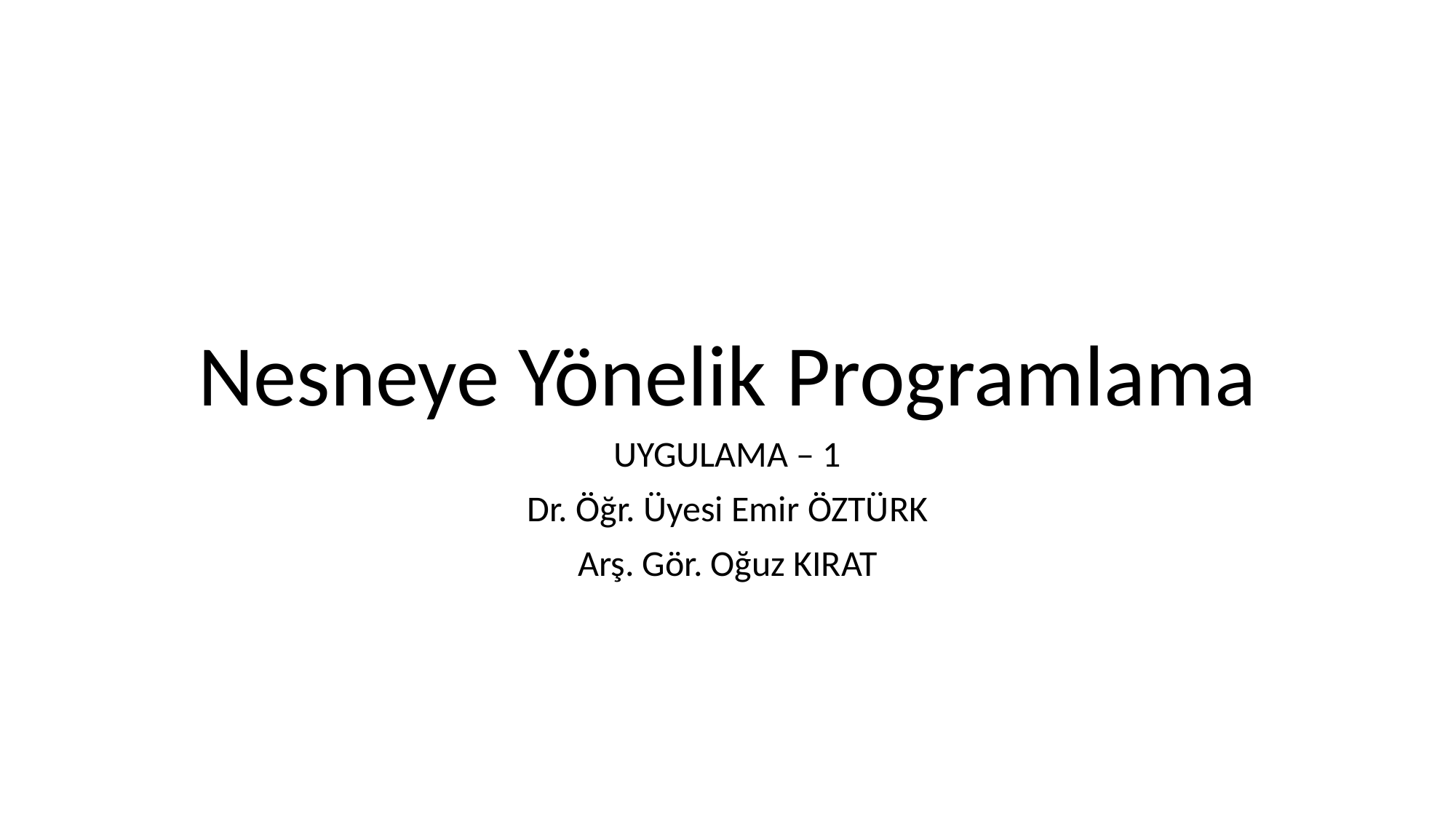

# Nesneye Yönelik Programlama
UYGULAMA – 1
Dr. Öğr. Üyesi Emir ÖZTÜRK
Arş. Gör. Oğuz KIRAT